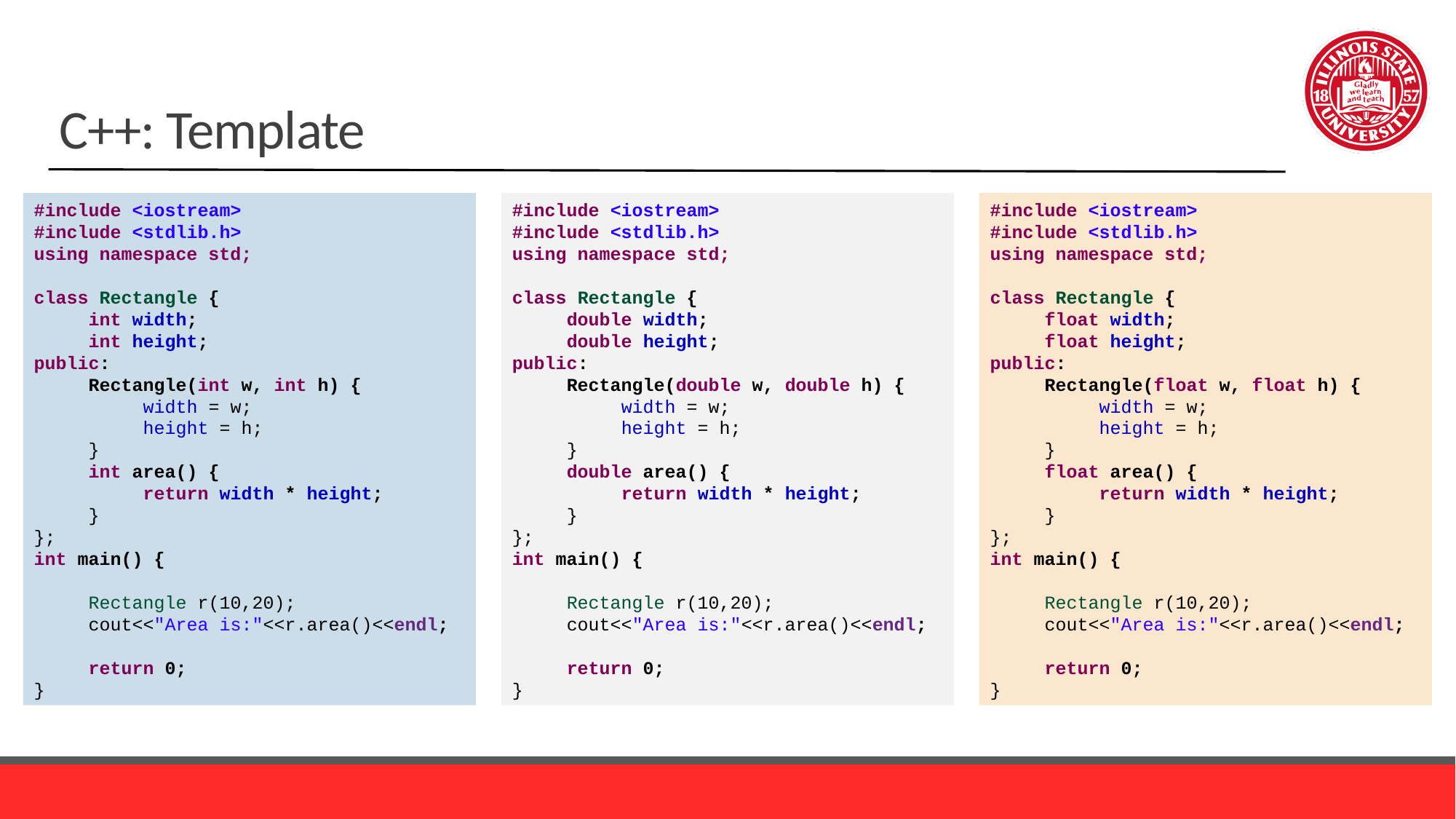

# C++: Template
#include <iostream>
#include <stdlib.h>
using namespace std;

class Rectangle {
int width;
int height;
public:
Rectangle(int w, int h) {
width = w;
height = h;
}
int area() {
return width * height;
}
};
int main() {

Rectangle r(10,20);
cout<<"Area is:"<<r.area()<<endl;

return 0;
}
#include <iostream>
#include <stdlib.h>
using namespace std;

class Rectangle {
double width;
double height;
public:
Rectangle(double w, double h) {
width = w;
height = h;
}
double area() {
return width * height;
}
};
int main() {

Rectangle r(10,20);
cout<<"Area is:"<<r.area()<<endl;

return 0;
}
#include <iostream>
#include <stdlib.h>
using namespace std;

class Rectangle {
float width;
float height;
public:
Rectangle(float w, float h) {
width = w;
height = h;
}
float area() {
return width * height;
}
};
int main() {

Rectangle r(10,20);
cout<<"Area is:"<<r.area()<<endl;

return 0;
}